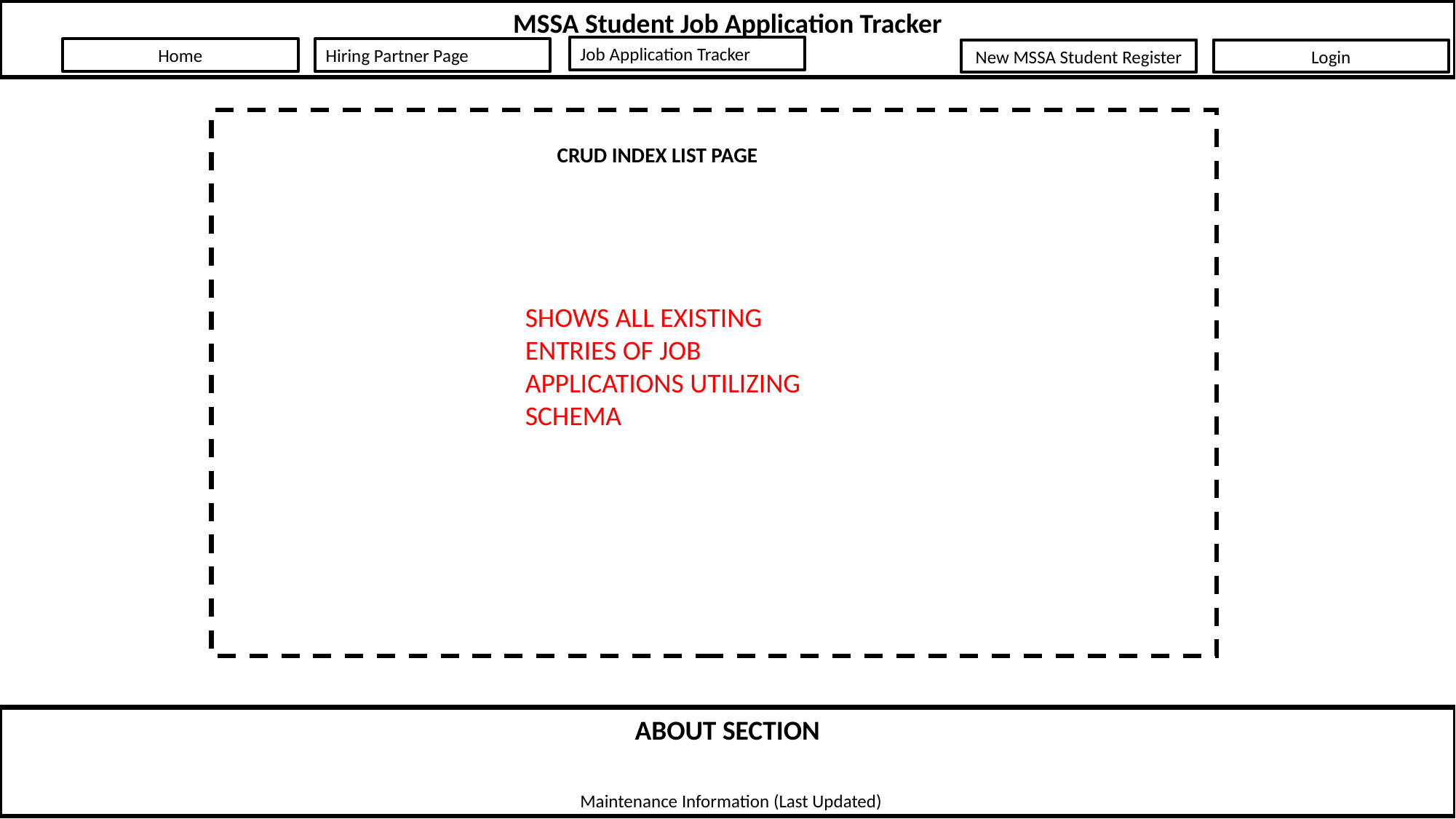

MSSA Student Job Application Tracker

Job Application Tracker
Hiring Partner Page
Home
New MSSA Student Register
Login

CRUD INDEX LIST PAGE
SHOWS ALL EXISTING ENTRIES OF JOB APPLICATIONS UTILIZING SCHEMA
ABOUT SECTION

Maintenance Information (Last Updated)